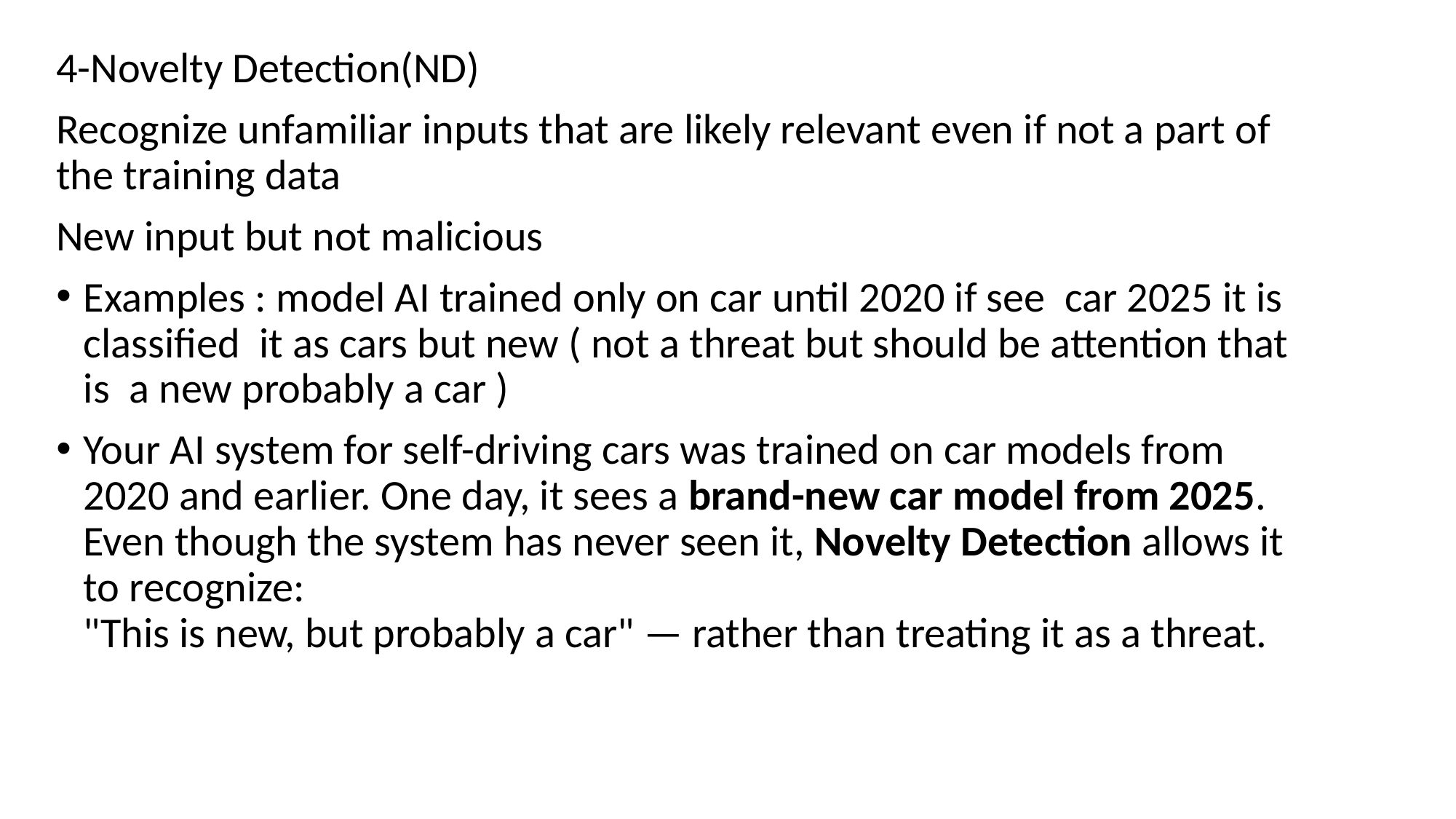

4-Novelty Detection(ND)
Recognize unfamiliar inputs that are likely relevant even if not a part of the training data
New input but not malicious
Examples : model AI trained only on car until 2020 if see  car 2025 it is classified  it as cars but new ( not a threat but should be attention that is  a new probably a car )
Your AI system for self-driving cars was trained on car models from 2020 and earlier. One day, it sees a brand-new car model from 2025.
Even though the system has never seen it, Novelty Detection allows it to recognize:
"This is new, but probably a car" — rather than treating it as a threat.